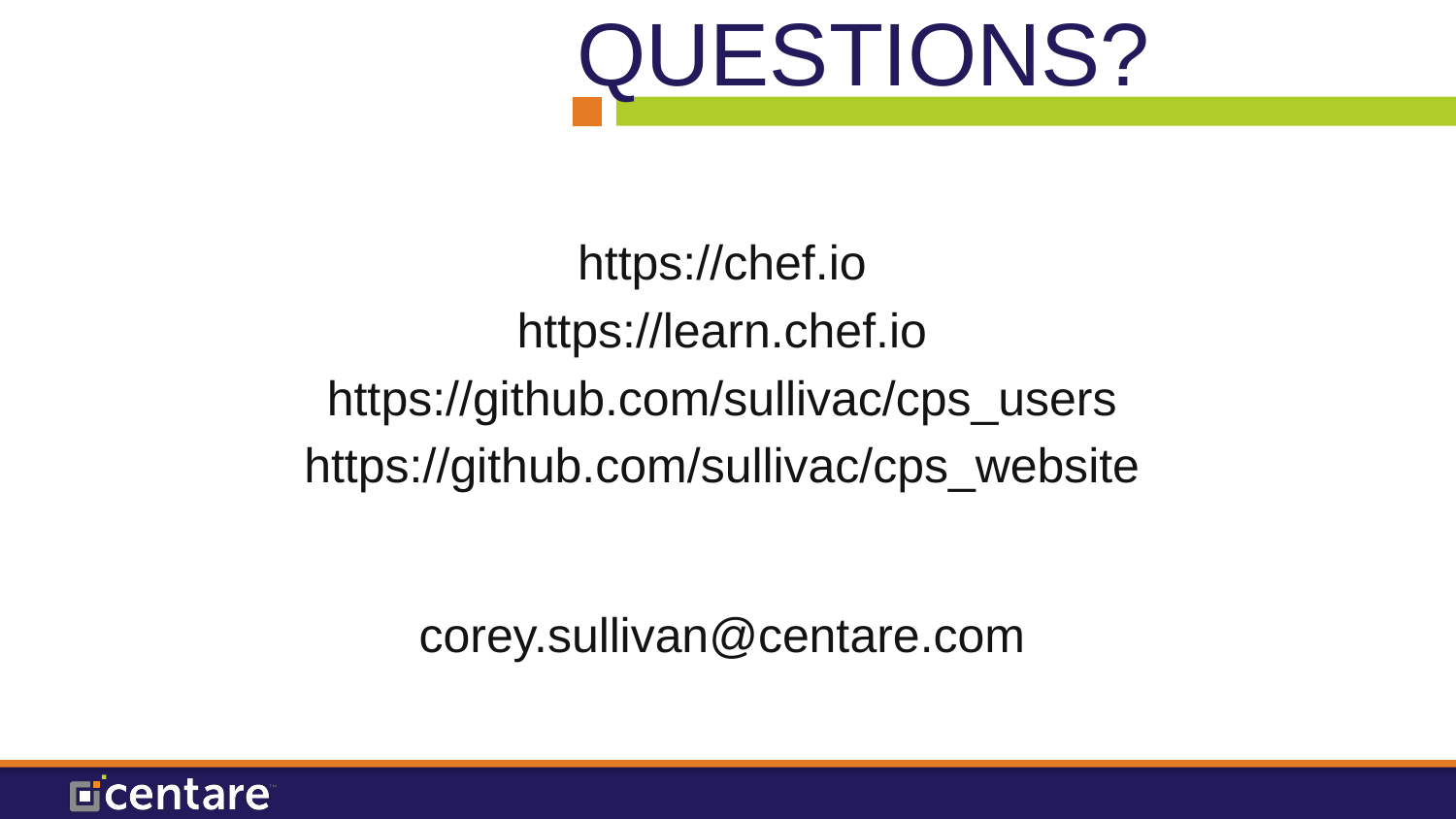

# Questions?

https://chef.io
https://learn.chef.io
https://github.com/sullivac/cps_users
https://github.com/sullivac/cps_website

corey.sullivan@centare.com